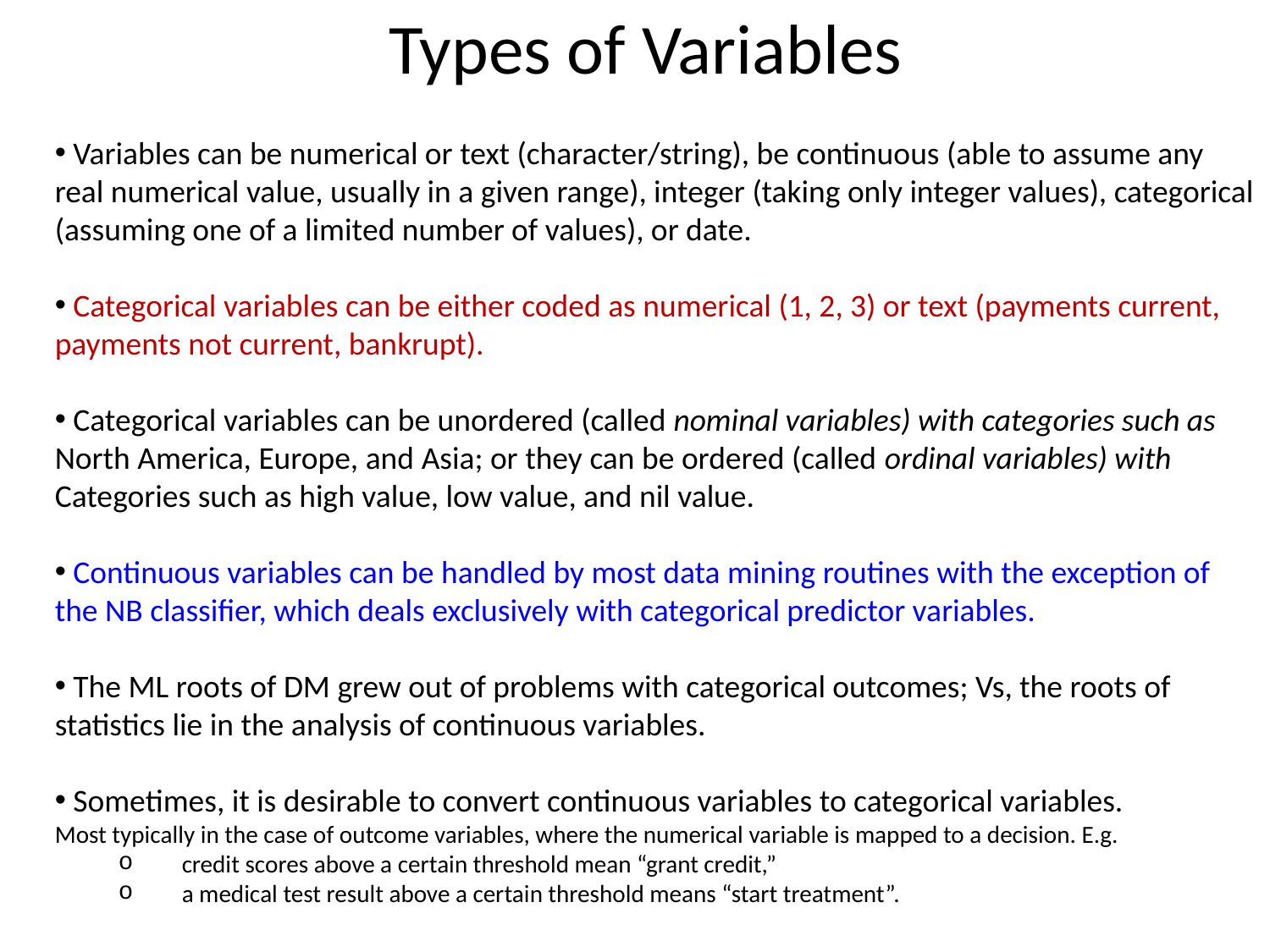

# Types of Variables
 Variables can be numerical or text (character/string), be continuous (able to assume any real numerical value, usually in a given range), integer (taking only integer values), categorical (assuming one of a limited number of values), or date.

 Categorical variables can be either coded as numerical (1, 2, 3) or text (payments current, payments not current, bankrupt).

 Categorical variables can be unordered (called nominal variables) with categories such as North America, Europe, and Asia; or they can be ordered (called ordinal variables) with  Categories such as high value, low value, and nil value.

 Continuous variables can be handled by most data mining routines with the exception of the NB classifier, which deals exclusively with categorical predictor variables.

 The ML roots of DM grew out of problems with categorical outcomes; Vs, the roots of statistics lie in the analysis of continuous variables.

 Sometimes, it is desirable to convert continuous variables to categorical variables.
Most typically in the case of outcome variables, where the numerical variable is mapped to a decision. E.g.
	credit scores above a certain threshold mean “grant credit,”
	a medical test result above a certain threshold means “start treatment”.